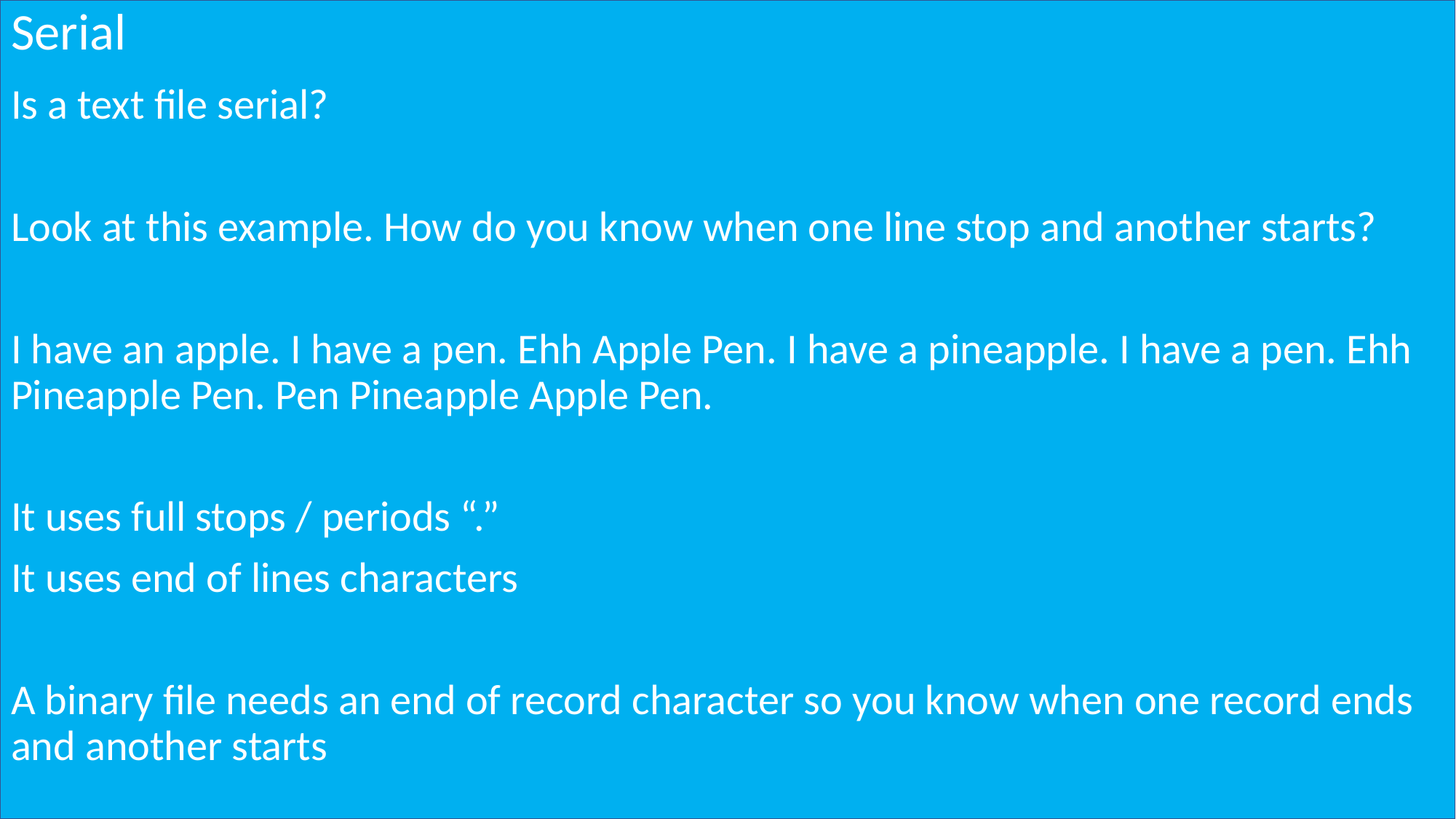

# Serial
Is a text file serial?

Look at this example. How do you know when one line stop and another starts?

I have an apple. I have a pen. Ehh Apple Pen. I have a pineapple. I have a pen. Ehh Pineapple Pen. Pen Pineapple Apple Pen.

It uses full stops / periods “.”
It uses end of lines characters

A binary file needs an end of record character so you know when one record ends and another starts